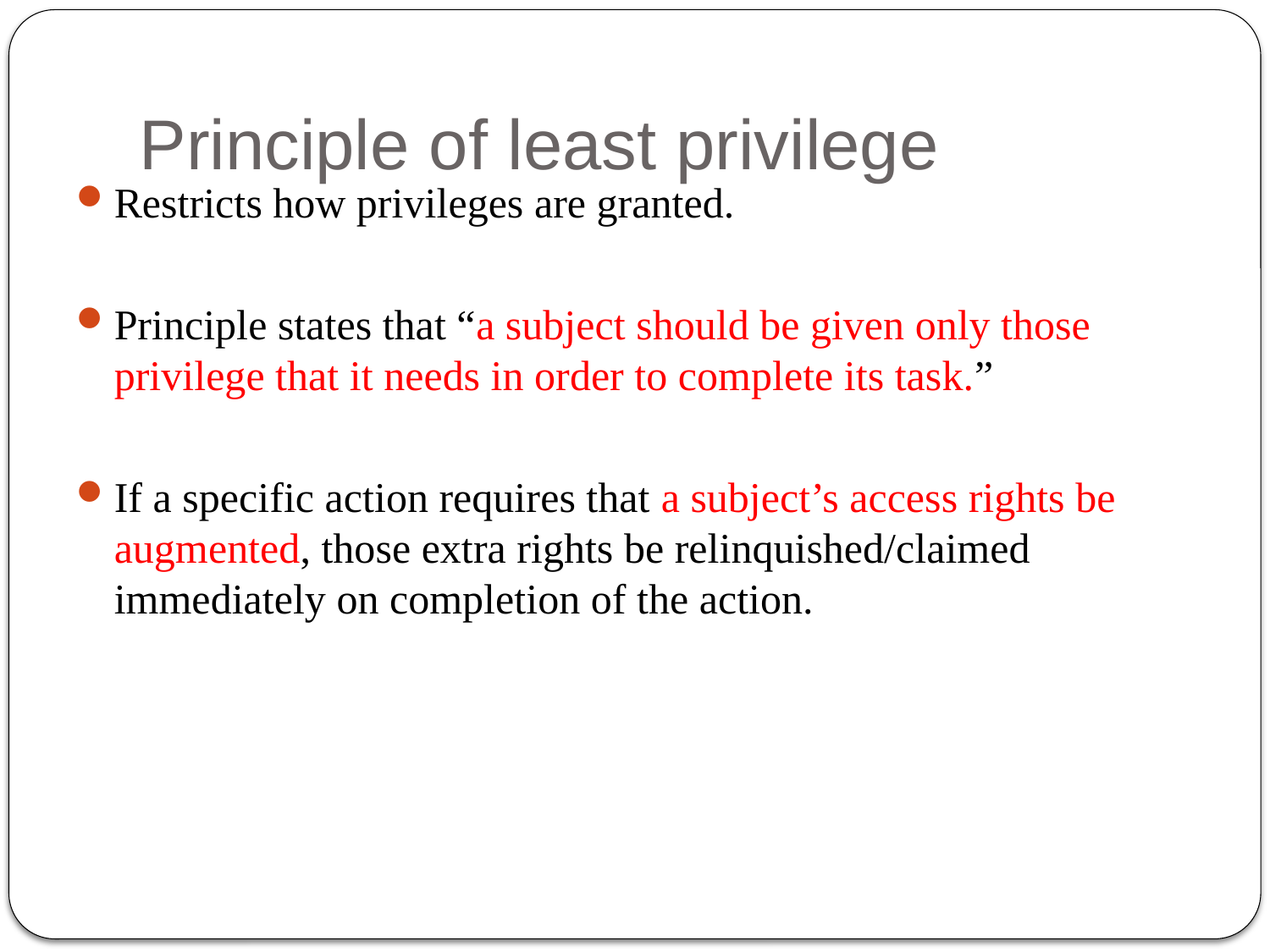

# Principle of least privilege
Restricts how privileges are granted.

Principle states that “a subject should be given only those privilege that it needs in order to complete its task.”

If a specific action requires that a subject’s access rights be augmented, those extra rights be relinquished/claimed immediately on completion of the action.